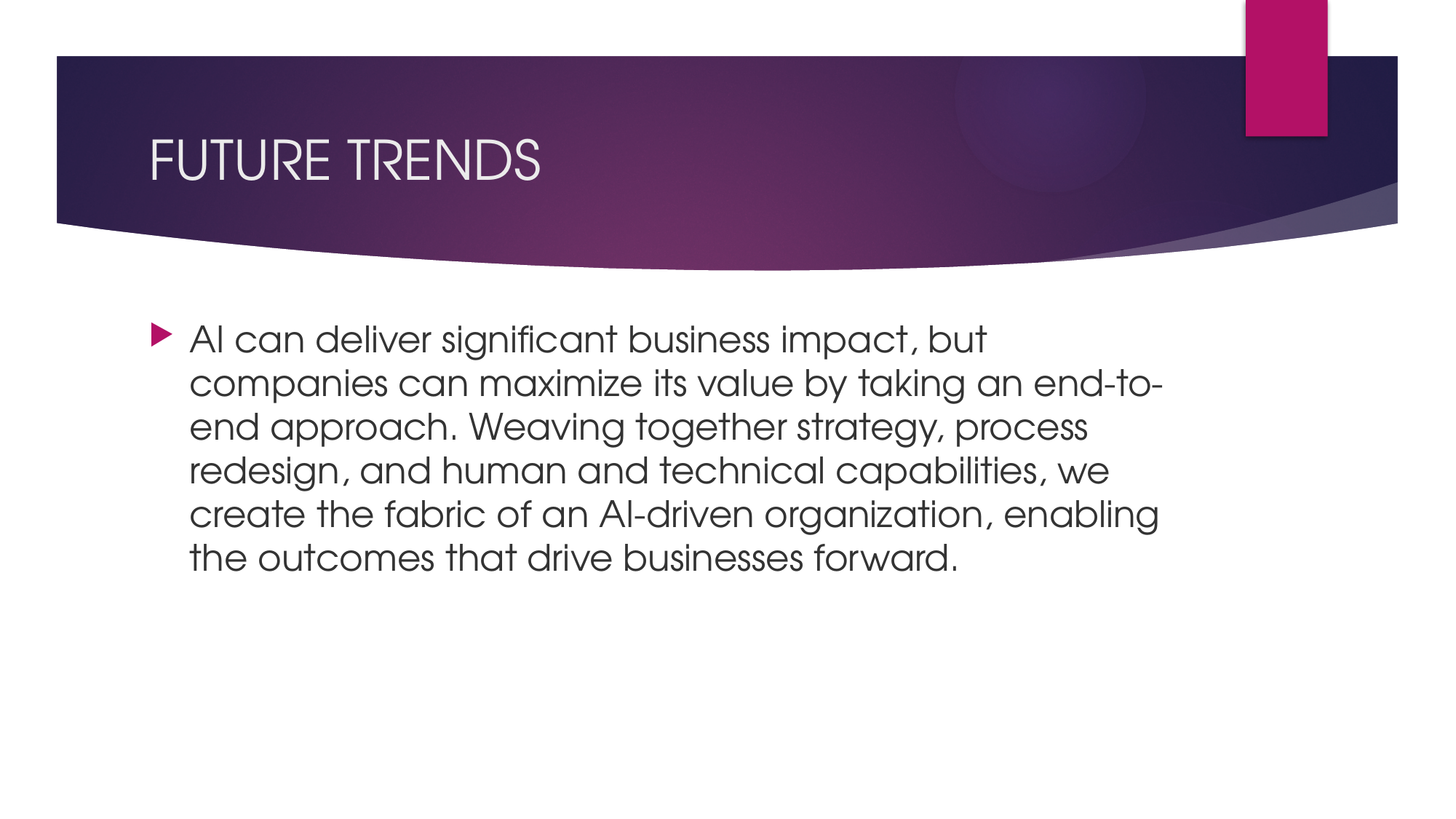

# FUTURE TRENDS
AI can deliver significant business impact, but companies can maximize its value by taking an end-to-end approach. Weaving together strategy, process redesign, and human and technical capabilities, we create the fabric of an AI-driven organization, enabling the outcomes that drive businesses forward.